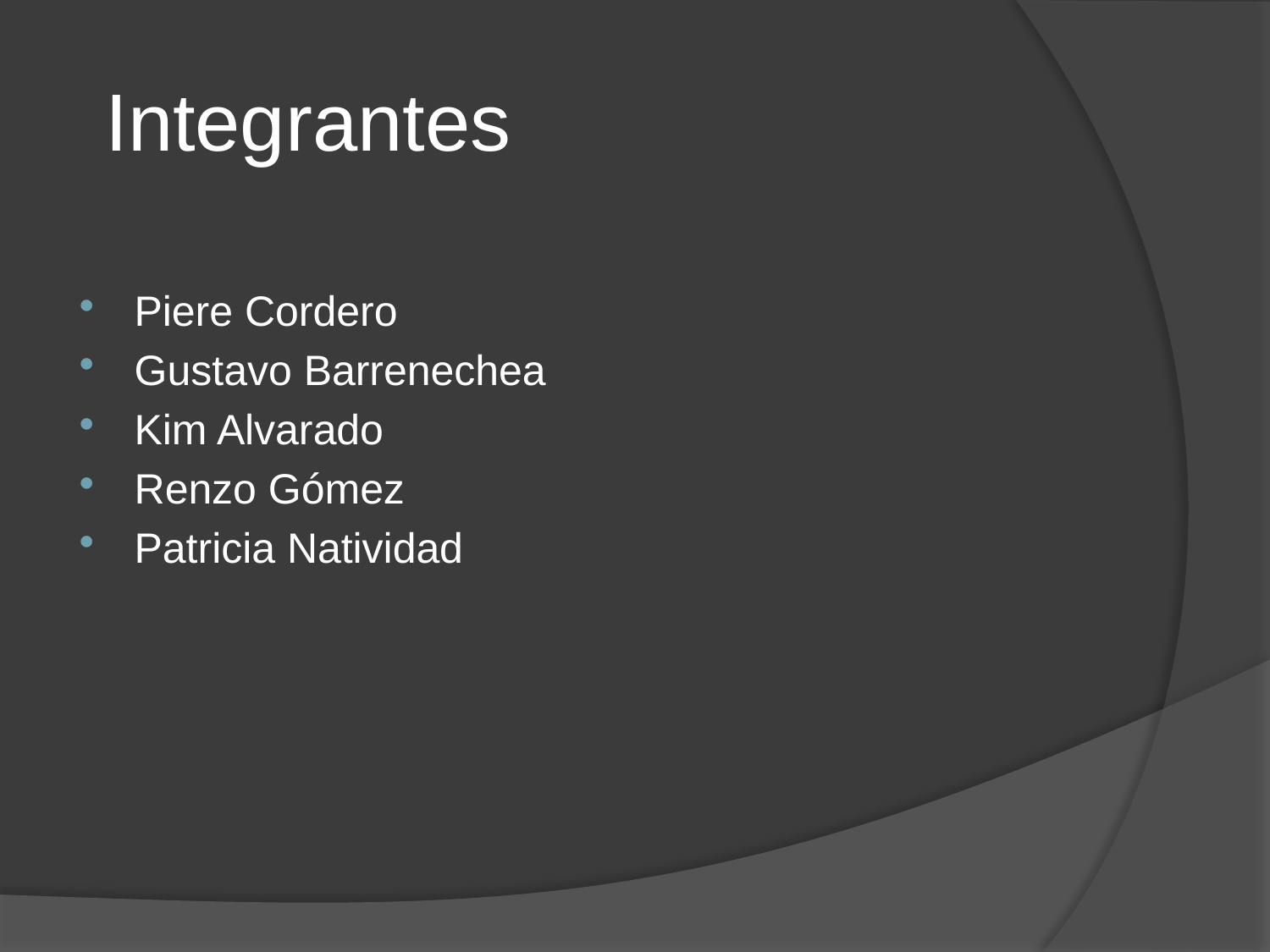

# Integrantes
Piere Cordero
Gustavo Barrenechea
Kim Alvarado
Renzo Gómez
Patricia Natividad